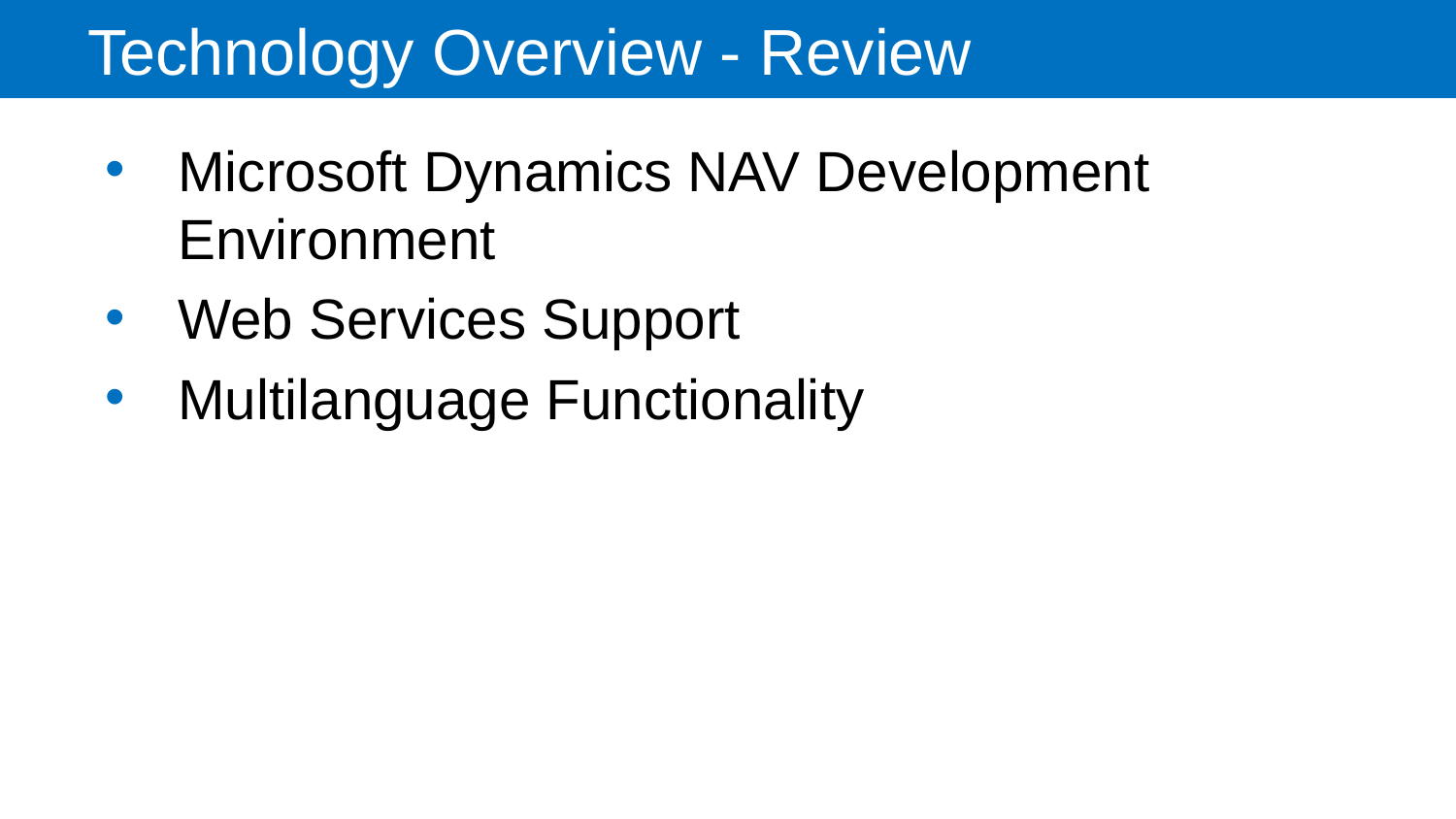

# Technology Overview - Review
Microsoft Dynamics NAV Development Environment
Web Services Support
Multilanguage Functionality